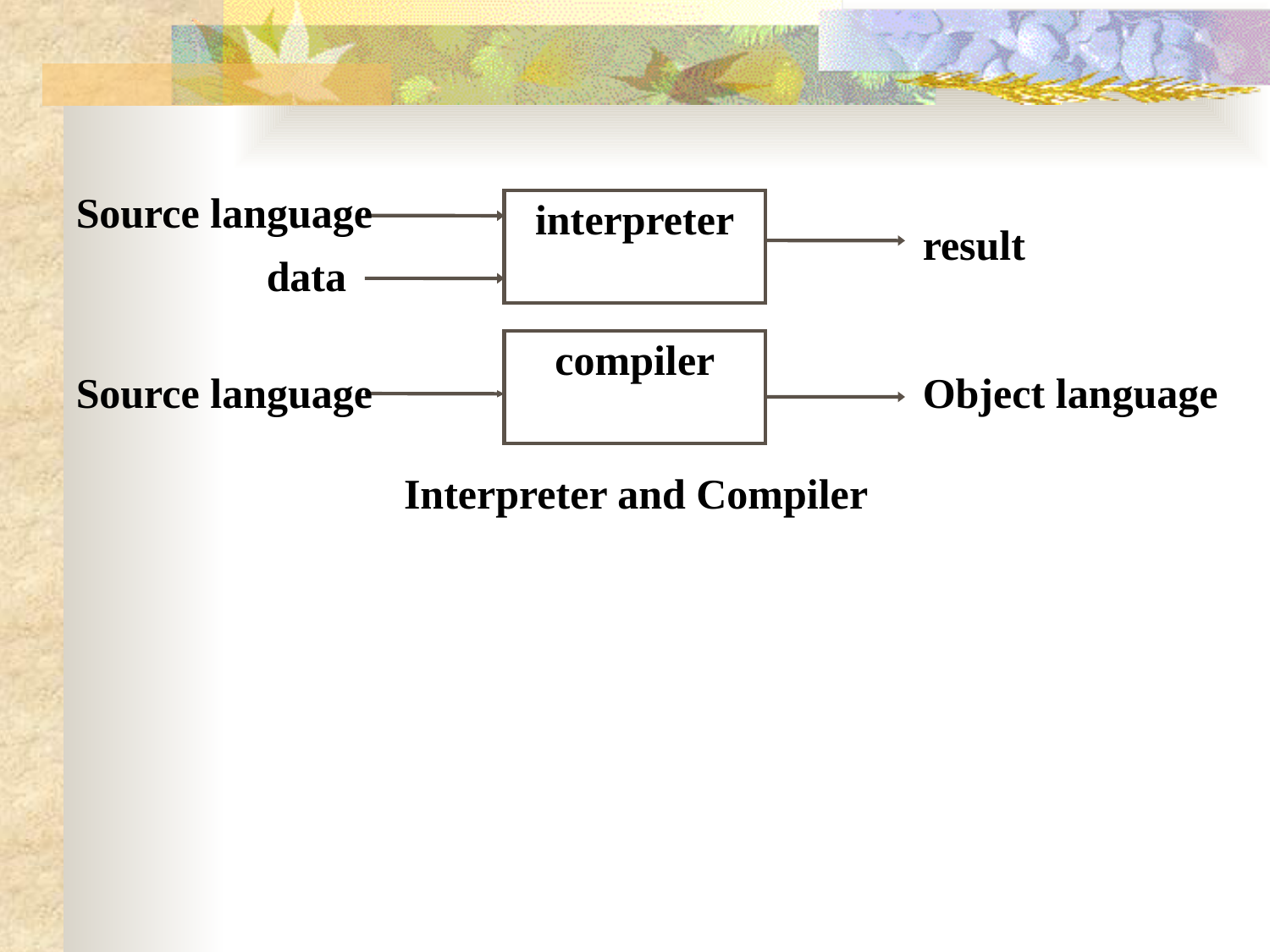

Source language
interpreter
result

data

compiler
Source language
Object language

Interpreter and Compiler